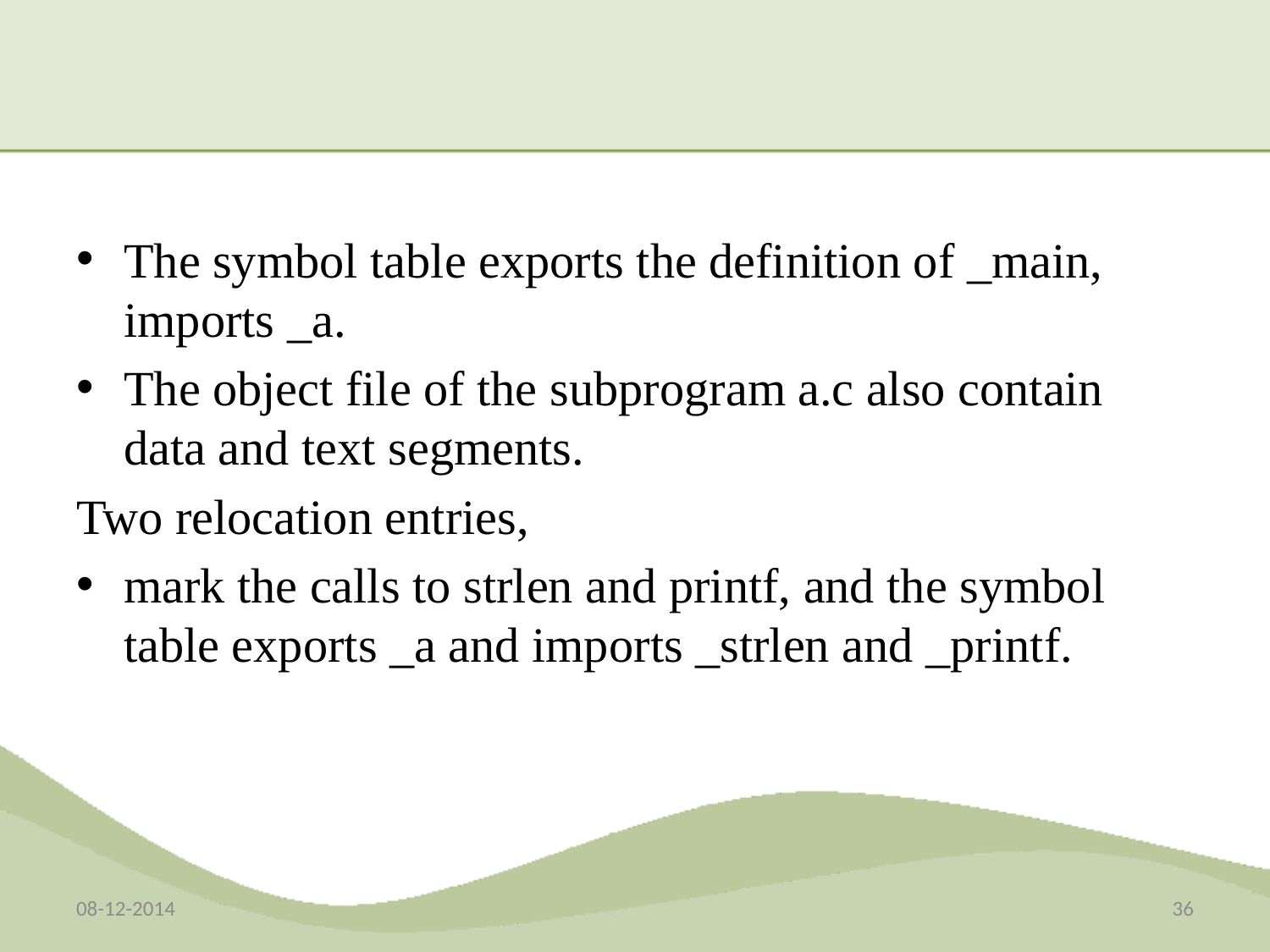

#
The symbol table exports the definition of _main, imports _a.
The object file of the subprogram a.c also contain data and text segments.
Two relocation entries,
mark the calls to strlen and printf, and the symbol table exports _a and imports _strlen and _printf.
08-12-2014
36